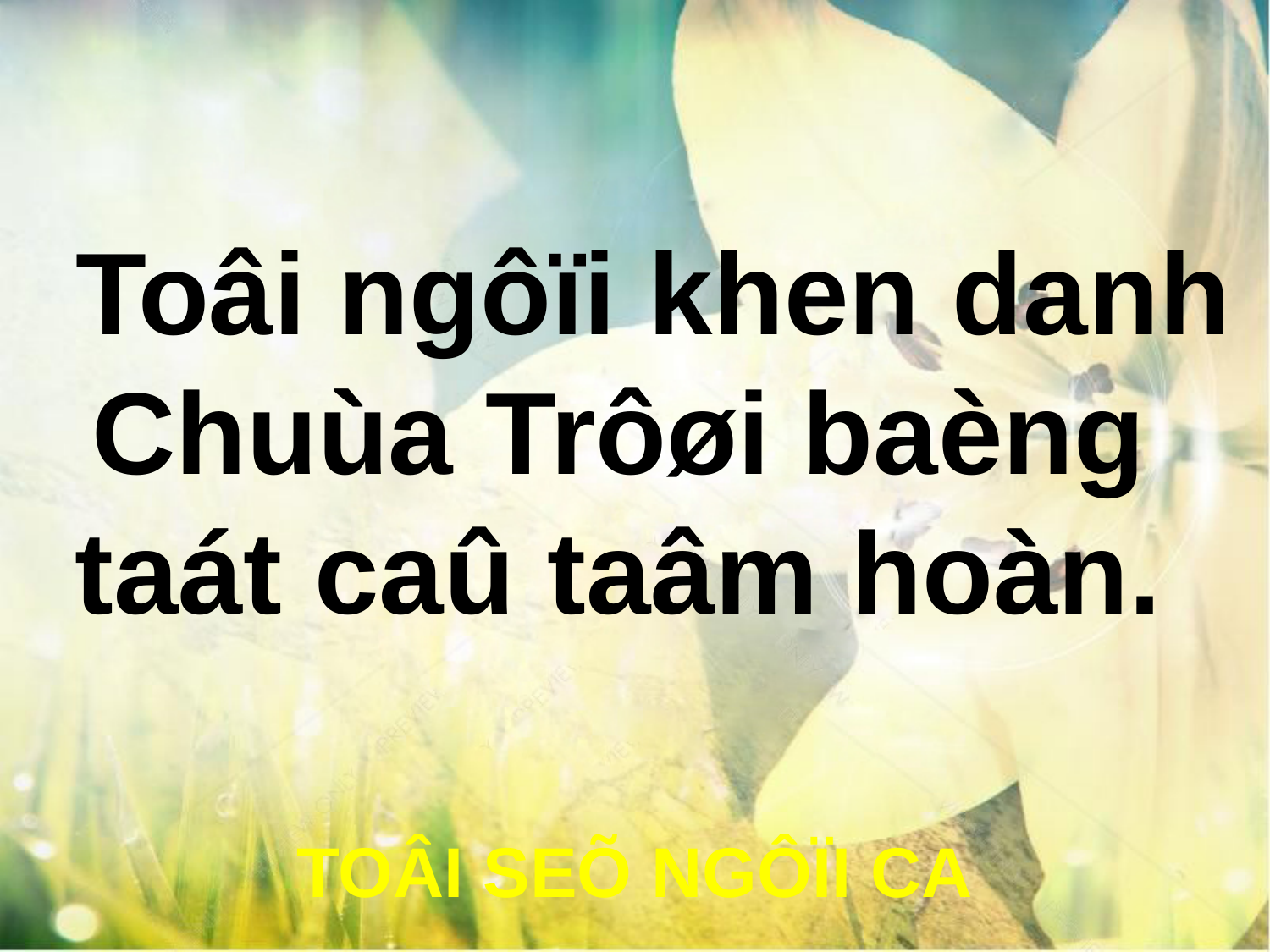

Toâi ngôïi khen danh Chuùa Trôøi baèng
taát caû taâm hoàn.
TOÂI SEÕ NGÔÏI CA